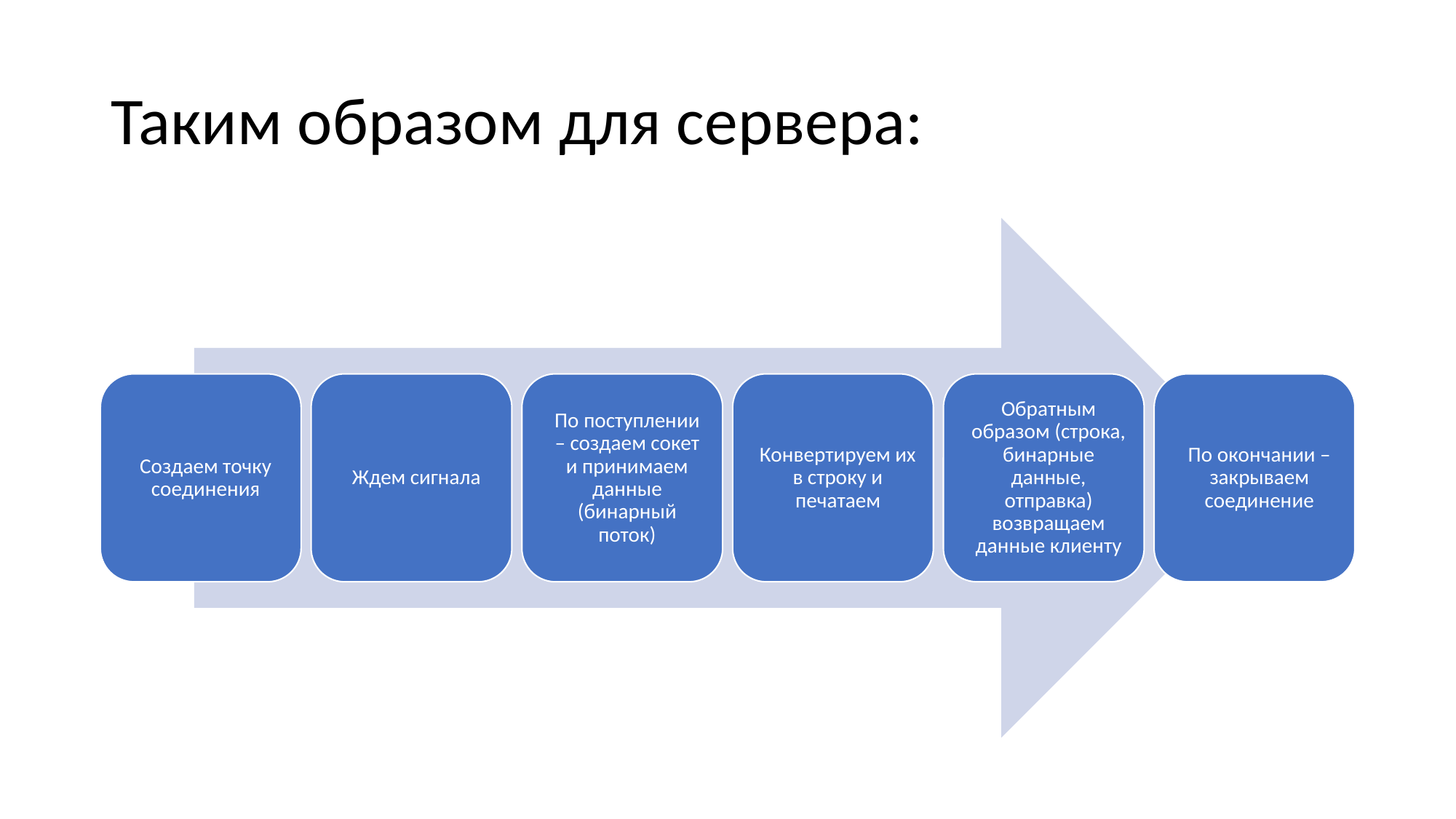

# Таким образом для сервера:
Создаем точку соединения
Ждем сигнала
По поступлении – создаем сокет и принимаем данные (бинарный поток)
Конвертируем их в строку и печатаем
Обратным образом (строка, бинарные данные, отправка) возвращаем данные клиенту
По окончании – закрываем соединение